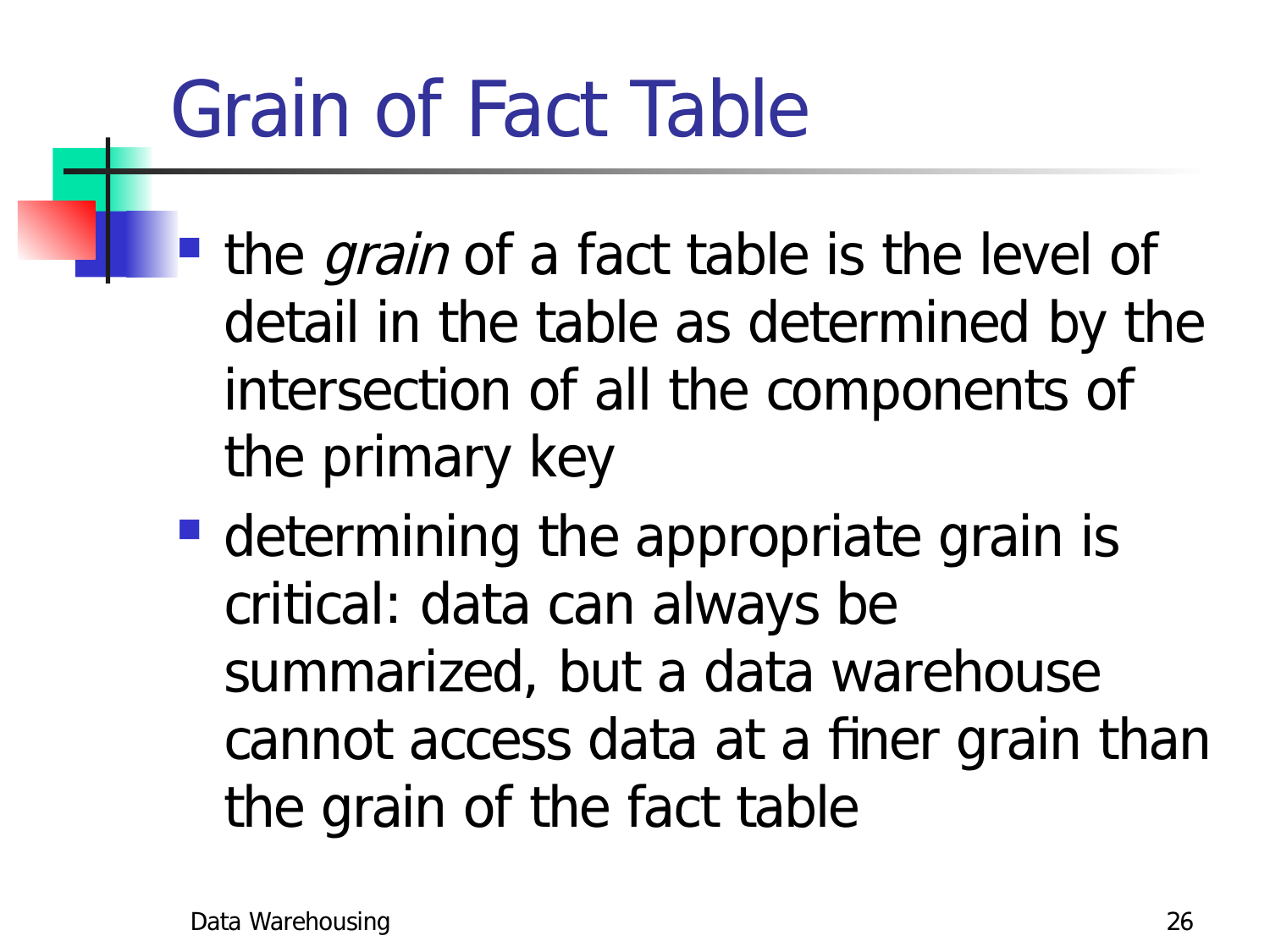

# Grain of Fact Table
the grain of a fact table is the level of detail in the table as determined by the intersection of all the components of the primary key
determining the appropriate grain is critical: data can always be summarized, but a data warehouse cannot access data at a finer grain than the grain of the fact table
Data Warehousing
26